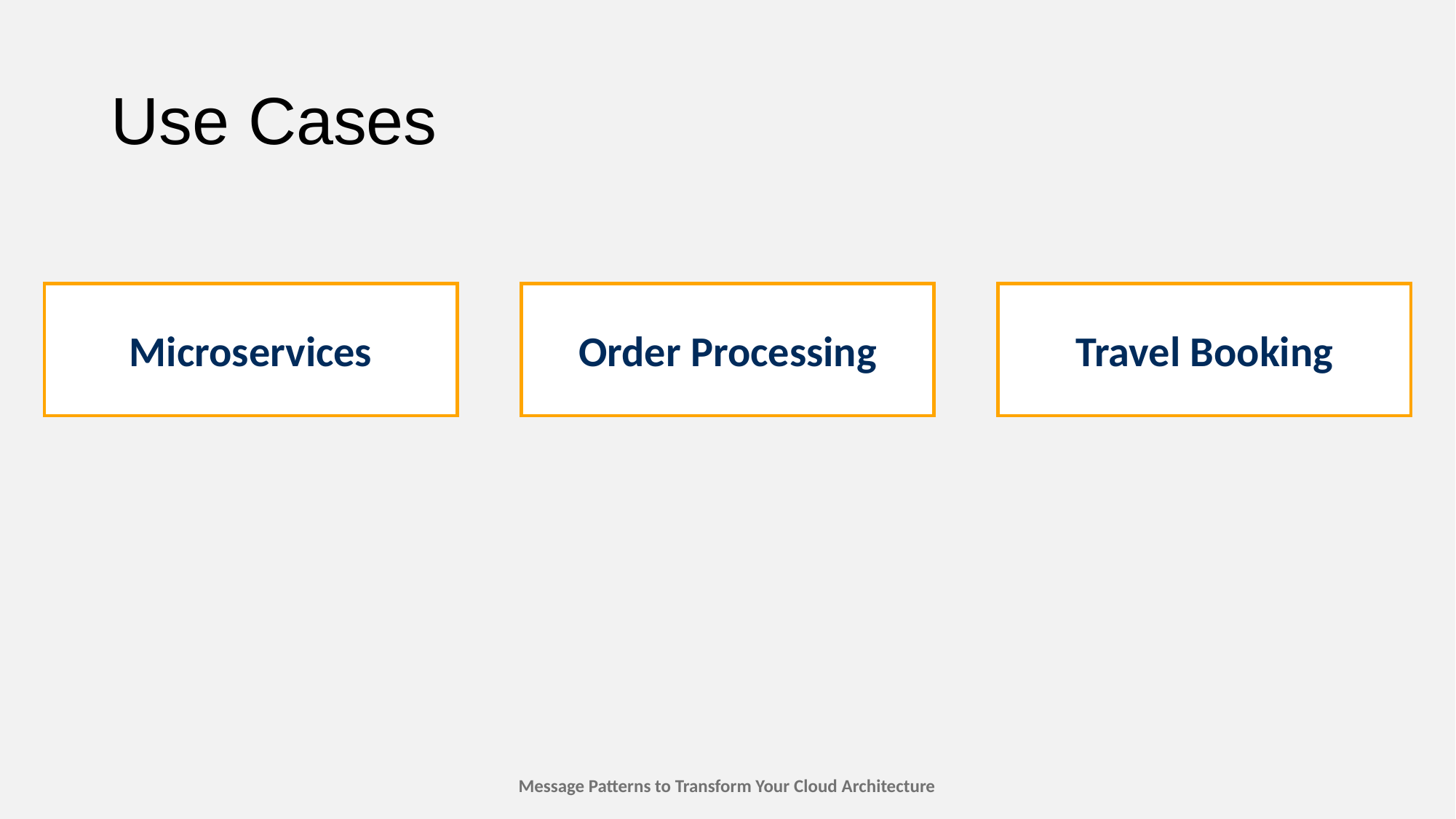

# Use Cases
Microservices
Order Processing
Travel Booking